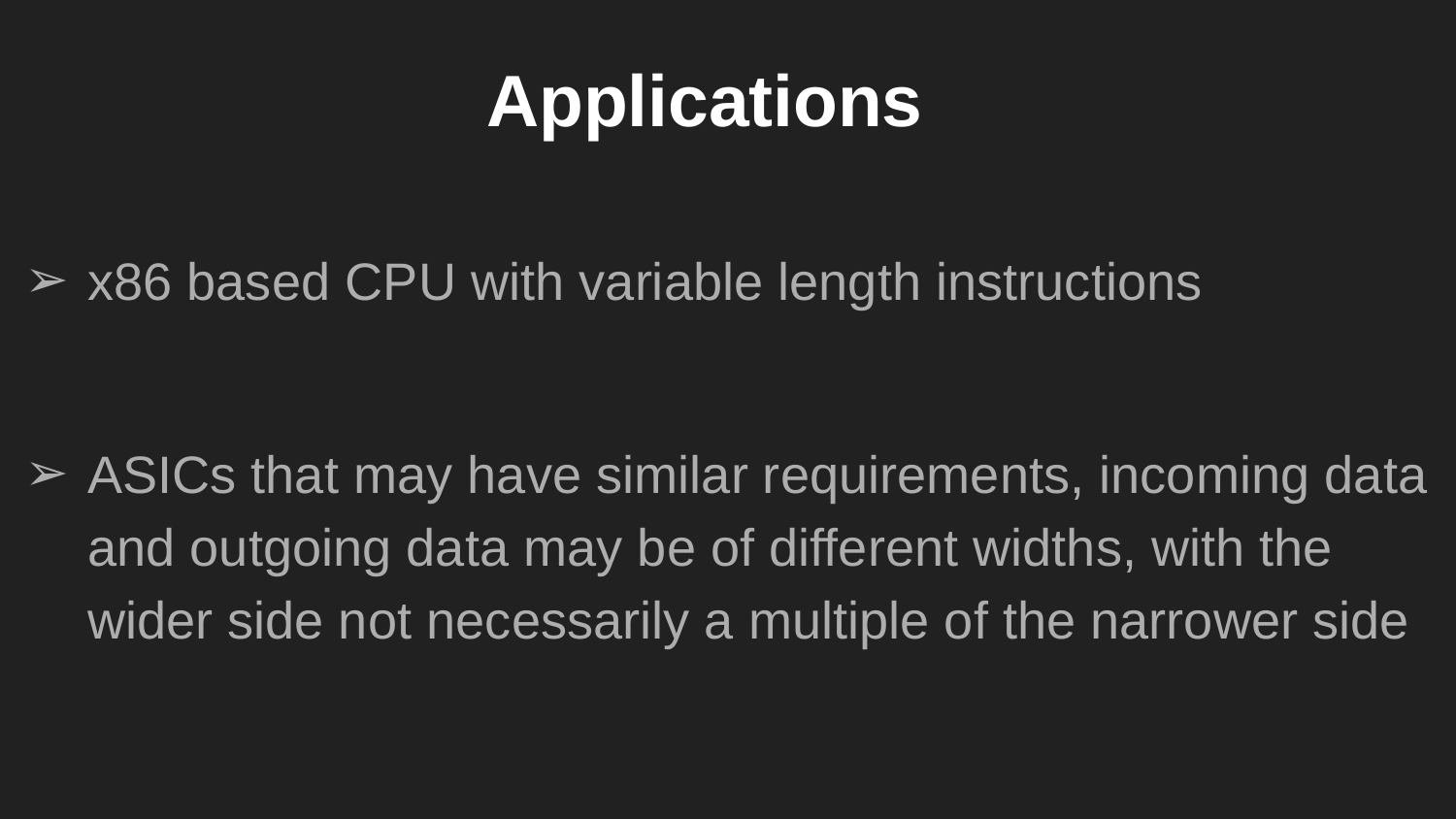

# Applications
x86 based CPU with variable length instructions

ASICs that may have similar requirements, incoming data and outgoing data may be of different widths, with the wider side not necessarily a multiple of the narrower side